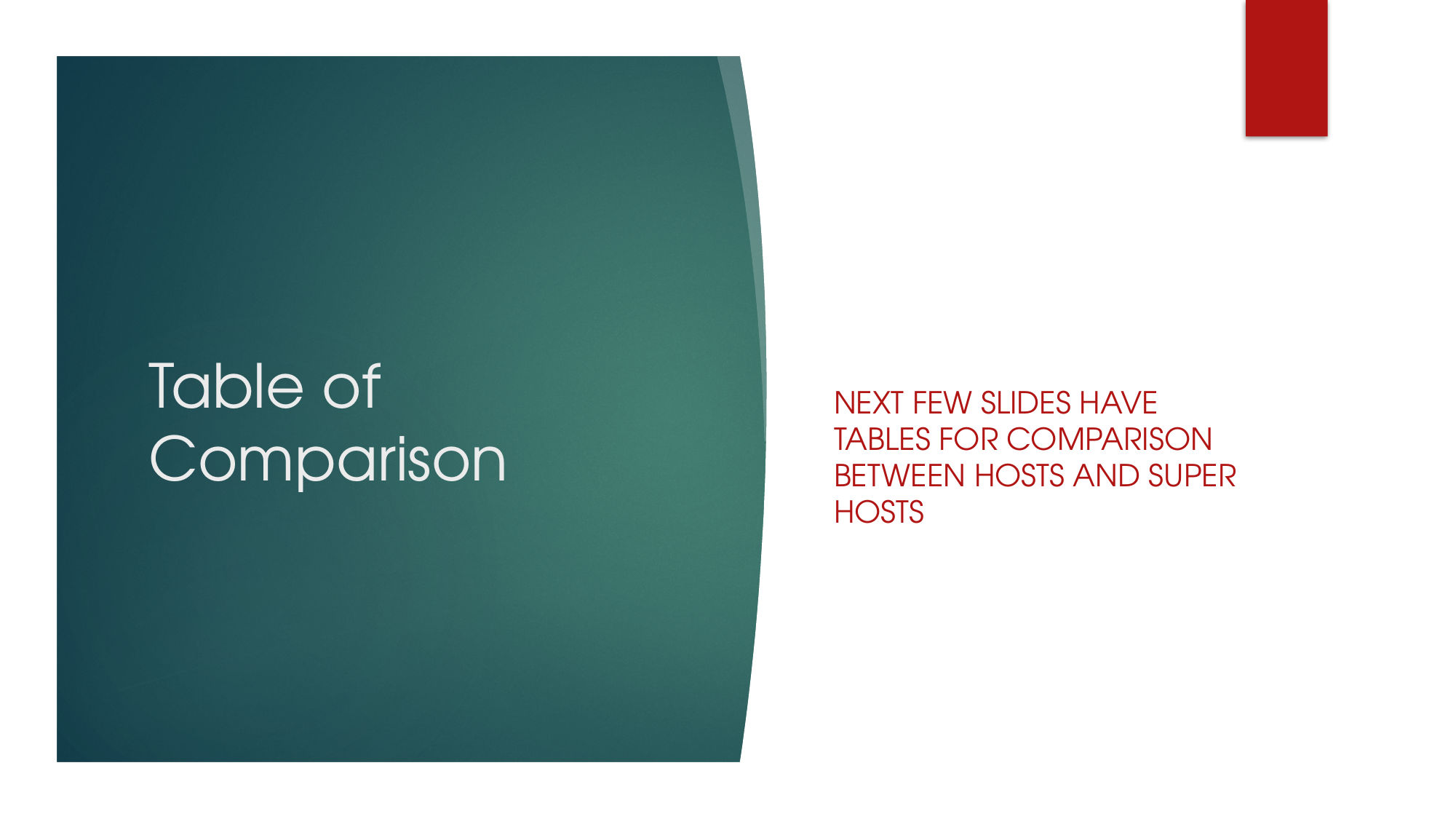

# Table of Comparison
Next few slides have tables for comparison between hosts and super hosts